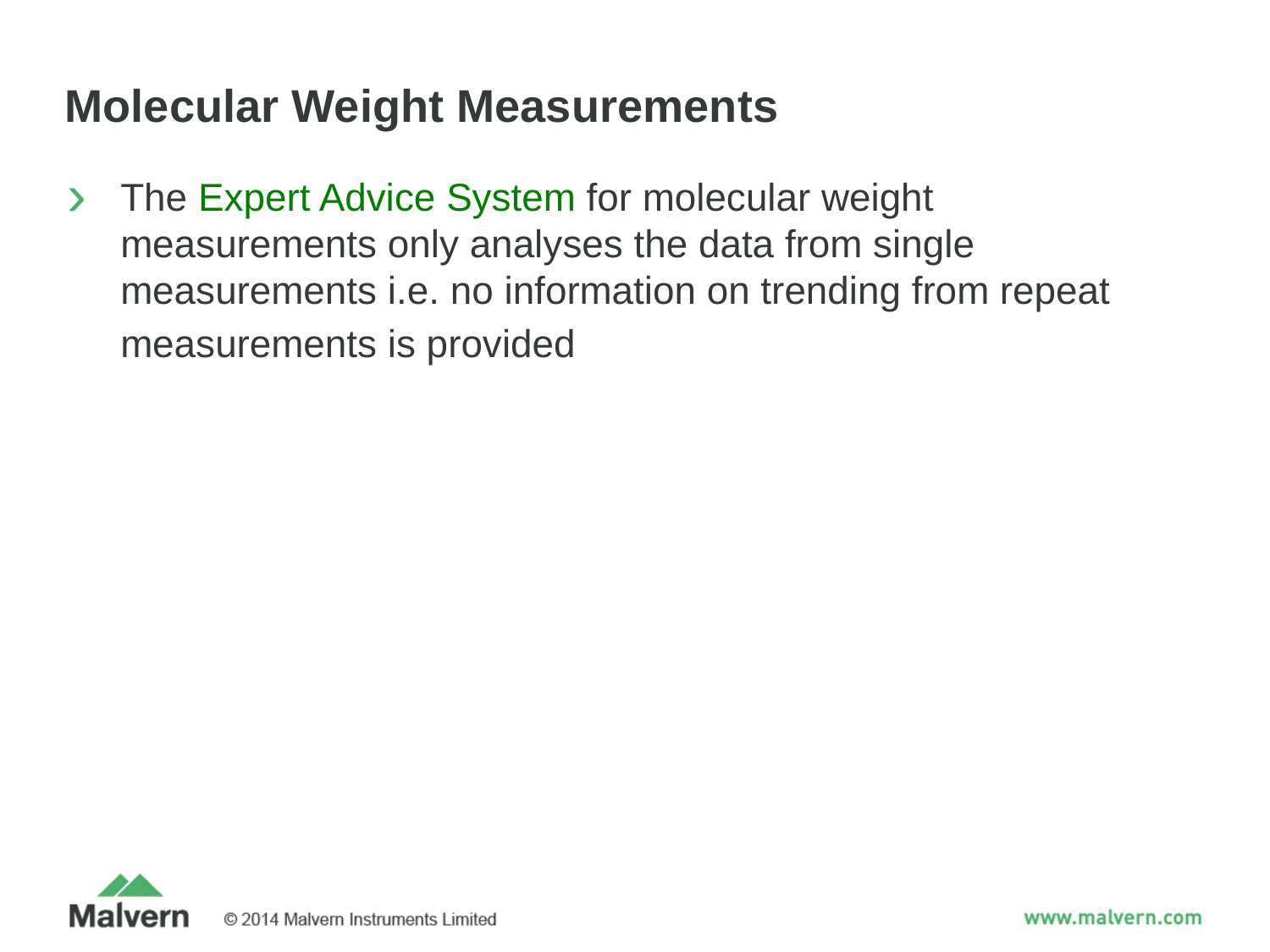

# Molecular Weight Measurements
The Expert Advice System for molecular weight measurements only analyses the data from single measurements i.e. no information on trending from repeat measurements is provided